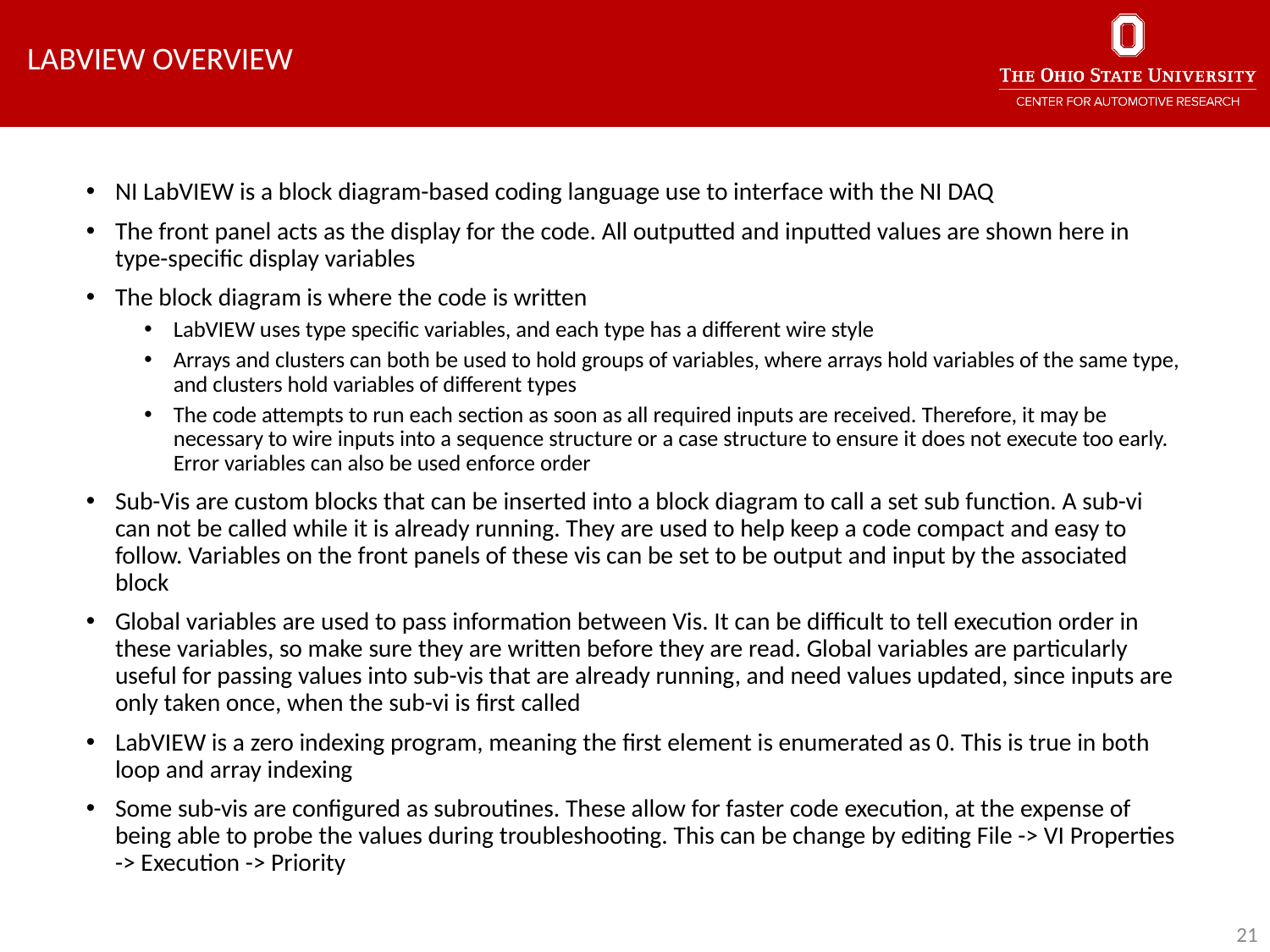

LABVIEW Overview
NI LabVIEW is a block diagram-based coding language use to interface with the NI DAQ
The front panel acts as the display for the code. All outputted and inputted values are shown here in type-specific display variables
The block diagram is where the code is written
LabVIEW uses type specific variables, and each type has a different wire style
Arrays and clusters can both be used to hold groups of variables, where arrays hold variables of the same type, and clusters hold variables of different types
The code attempts to run each section as soon as all required inputs are received. Therefore, it may be necessary to wire inputs into a sequence structure or a case structure to ensure it does not execute too early. Error variables can also be used enforce order
Sub-Vis are custom blocks that can be inserted into a block diagram to call a set sub function. A sub-vi can not be called while it is already running. They are used to help keep a code compact and easy to follow. Variables on the front panels of these vis can be set to be output and input by the associated block
Global variables are used to pass information between Vis. It can be difficult to tell execution order in these variables, so make sure they are written before they are read. Global variables are particularly useful for passing values into sub-vis that are already running, and need values updated, since inputs are only taken once, when the sub-vi is first called
LabVIEW is a zero indexing program, meaning the first element is enumerated as 0. This is true in both loop and array indexing
Some sub-vis are configured as subroutines. These allow for faster code execution, at the expense of being able to probe the values during troubleshooting. This can be change by editing File -> VI Properties -> Execution -> Priority
21